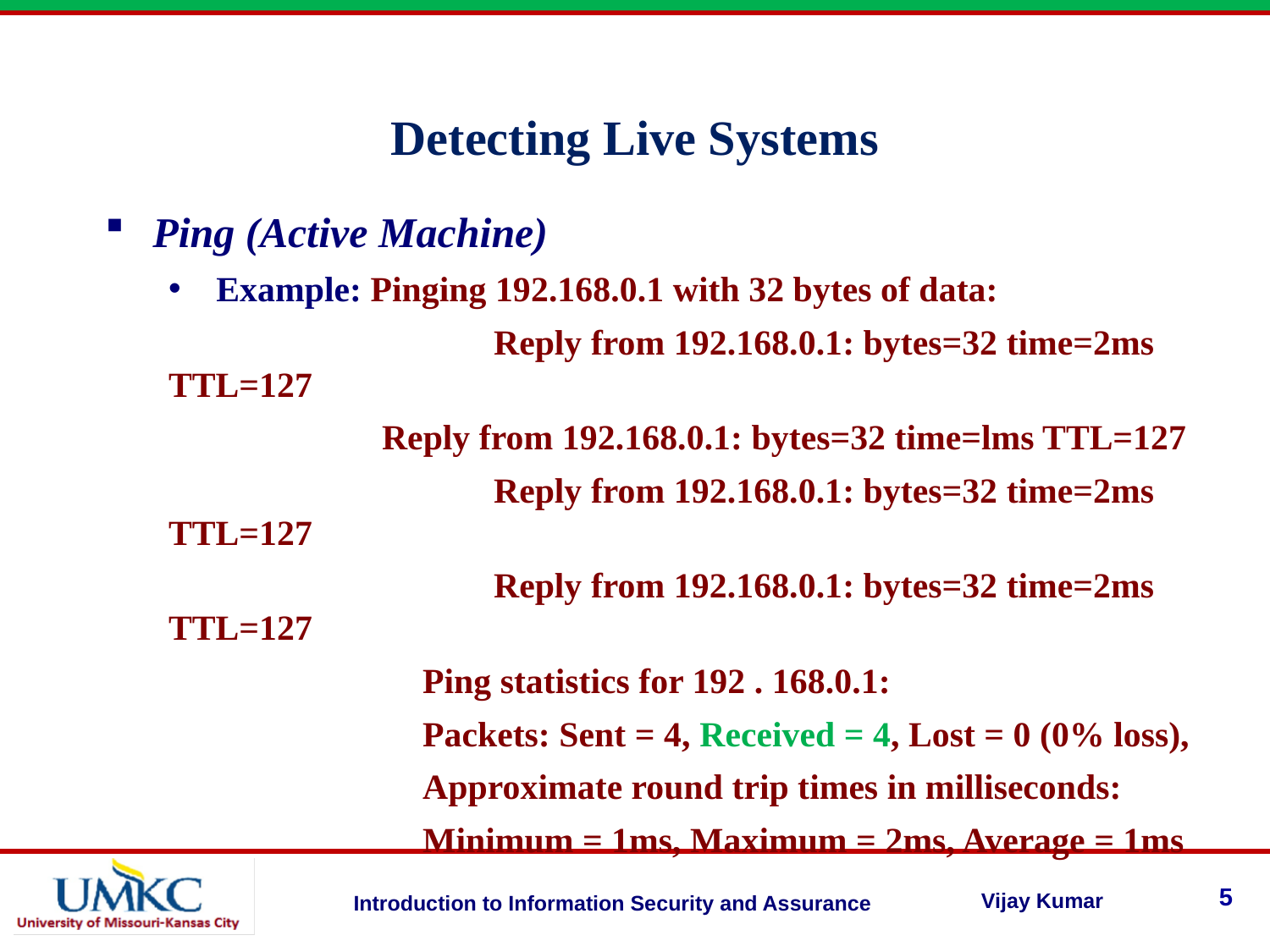

Detecting Live Systems
Ping (Active Machine)
Example: Pinging 192.168.0.1 with 32 bytes of data:
		        Reply from 192.168.0.1: bytes=32 time=2ms TTL=127
                        Reply from 192.168.0.1: bytes=32 time=lms TTL=127
		        Reply from 192.168.0.1: bytes=32 time=2ms TTL=127
		        Reply from 192.168.0.1: bytes=32 time=2ms TTL=127
		Ping statistics for 192 . 168.0.1:
		Packets: Sent = 4, Received = 4, Lost = 0 (0% loss),
		Approximate round trip times in milliseconds:
		Minimum = 1ms, Maximum = 2ms, Average = 1ms

5